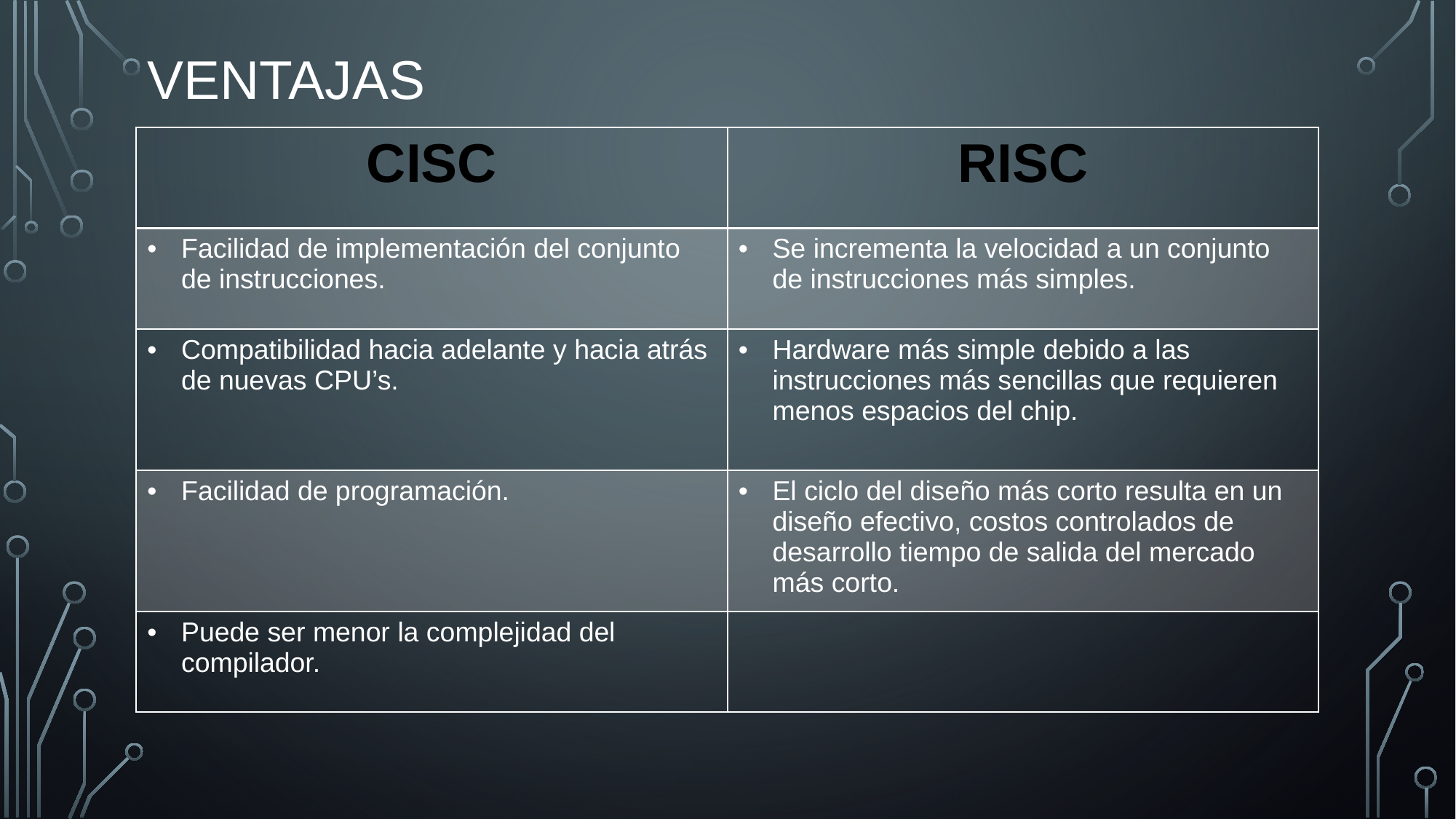

# Ventajas
| CISC | RISC |
| --- | --- |
| Facilidad de implementación del conjunto de instrucciones. | Se incrementa la velocidad a un conjunto de instrucciones más simples. |
| Compatibilidad hacia adelante y hacia atrás de nuevas CPU’s. | Hardware más simple debido a las instrucciones más sencillas que requieren menos espacios del chip. |
| Facilidad de programación. | El ciclo del diseño más corto resulta en un diseño efectivo, costos controlados de desarrollo tiempo de salida del mercado más corto. |
| Puede ser menor la complejidad del compilador. |  |